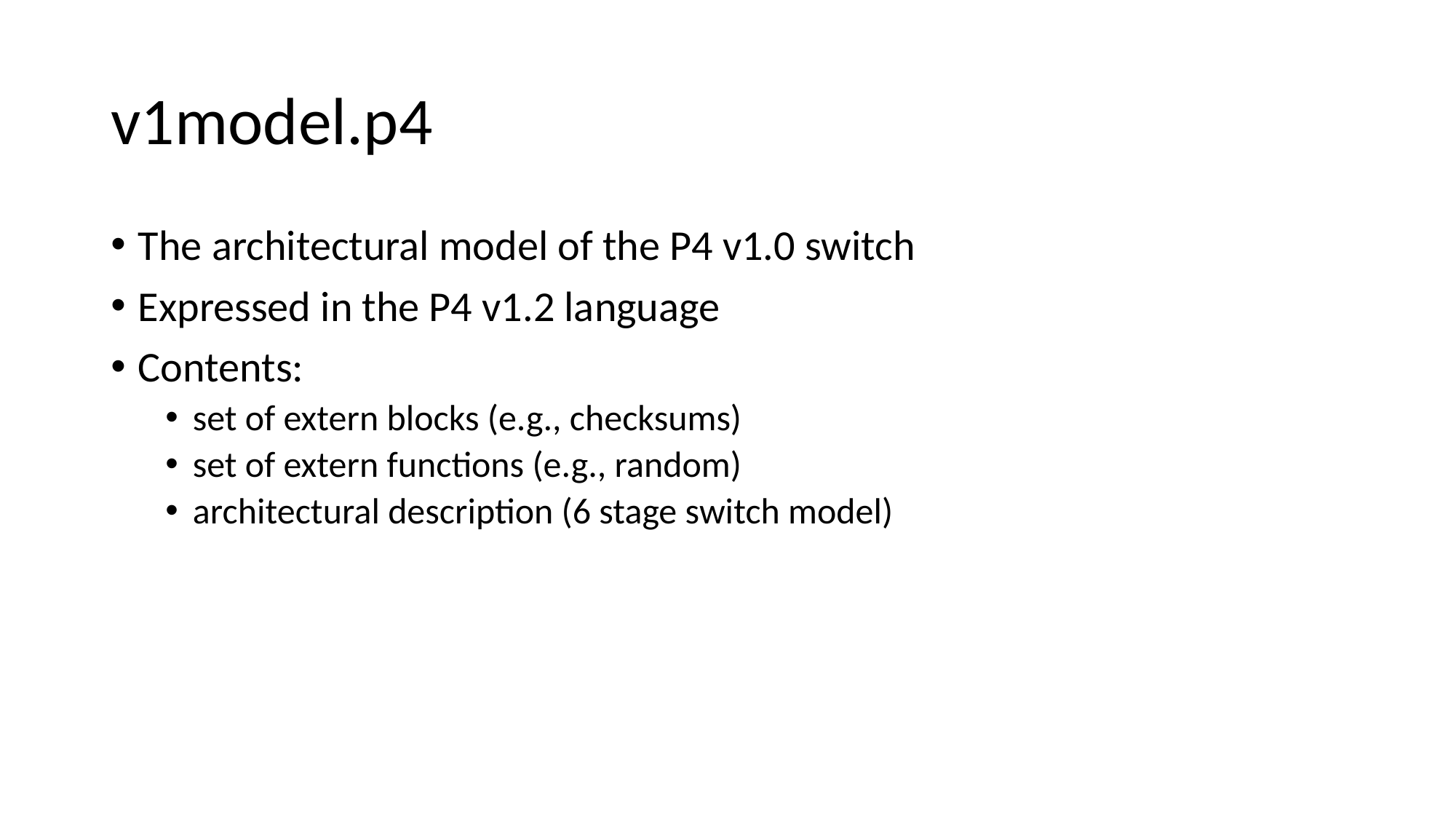

# v1model.p4
The architectural model of the P4 v1.0 switch
Expressed in the P4 v1.2 language
Contents:
set of extern blocks (e.g., checksums)
set of extern functions (e.g., random)
architectural description (6 stage switch model)